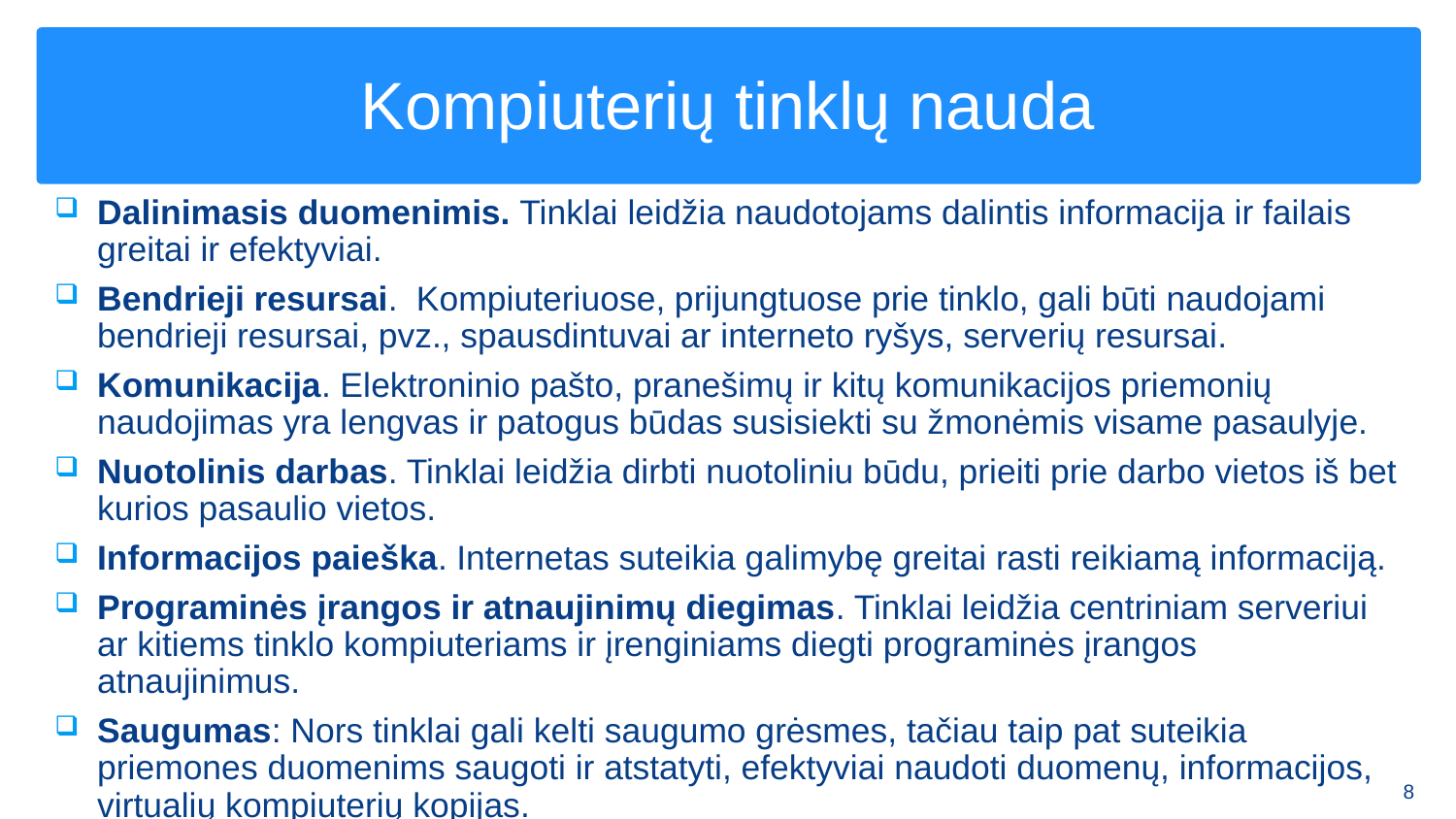

# Kompiuterių tinklų nauda
Dalinimasis duomenimis. Tinklai leidžia naudotojams dalintis informacija ir failais greitai ir efektyviai.
Bendrieji resursai.  Kompiuteriuose, prijungtuose prie tinklo, gali būti naudojami bendrieji resursai, pvz., spausdintuvai ar interneto ryšys, serverių resursai.
Komunikacija. Elektroninio pašto, pranešimų ir kitų komunikacijos priemonių naudojimas yra lengvas ir patogus būdas susisiekti su žmonėmis visame pasaulyje.
Nuotolinis darbas. Tinklai leidžia dirbti nuotoliniu būdu, prieiti prie darbo vietos iš bet kurios pasaulio vietos.
Informacijos paieška. Internetas suteikia galimybę greitai rasti reikiamą informaciją.
Programinės įrangos ir atnaujinimų diegimas. Tinklai leidžia centriniam serveriui ar kitiems tinklo kompiuteriams ir įrenginiams diegti programinės įrangos  atnaujinimus.
Saugumas: Nors tinklai gali kelti saugumo grėsmes, tačiau taip pat suteikia priemones duomenims saugoti ir atstatyti, efektyviai naudoti duomenų, informacijos, virtualių kompiuterių kopijas.
8